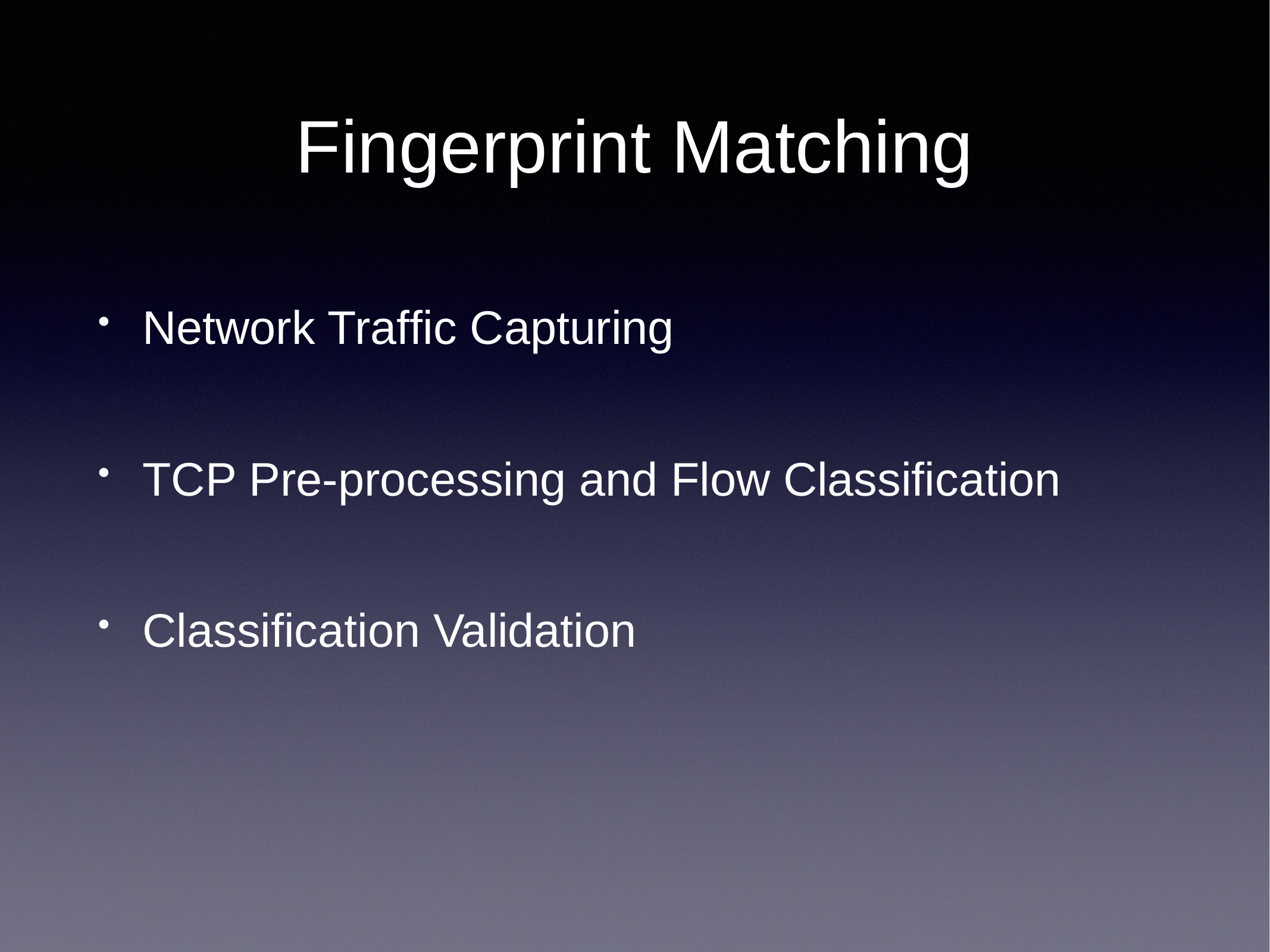

# Fingerprint Matching
Network Trafﬁc Capturing
TCP Pre-processing and Flow Classiﬁcation
Classiﬁcation Validation